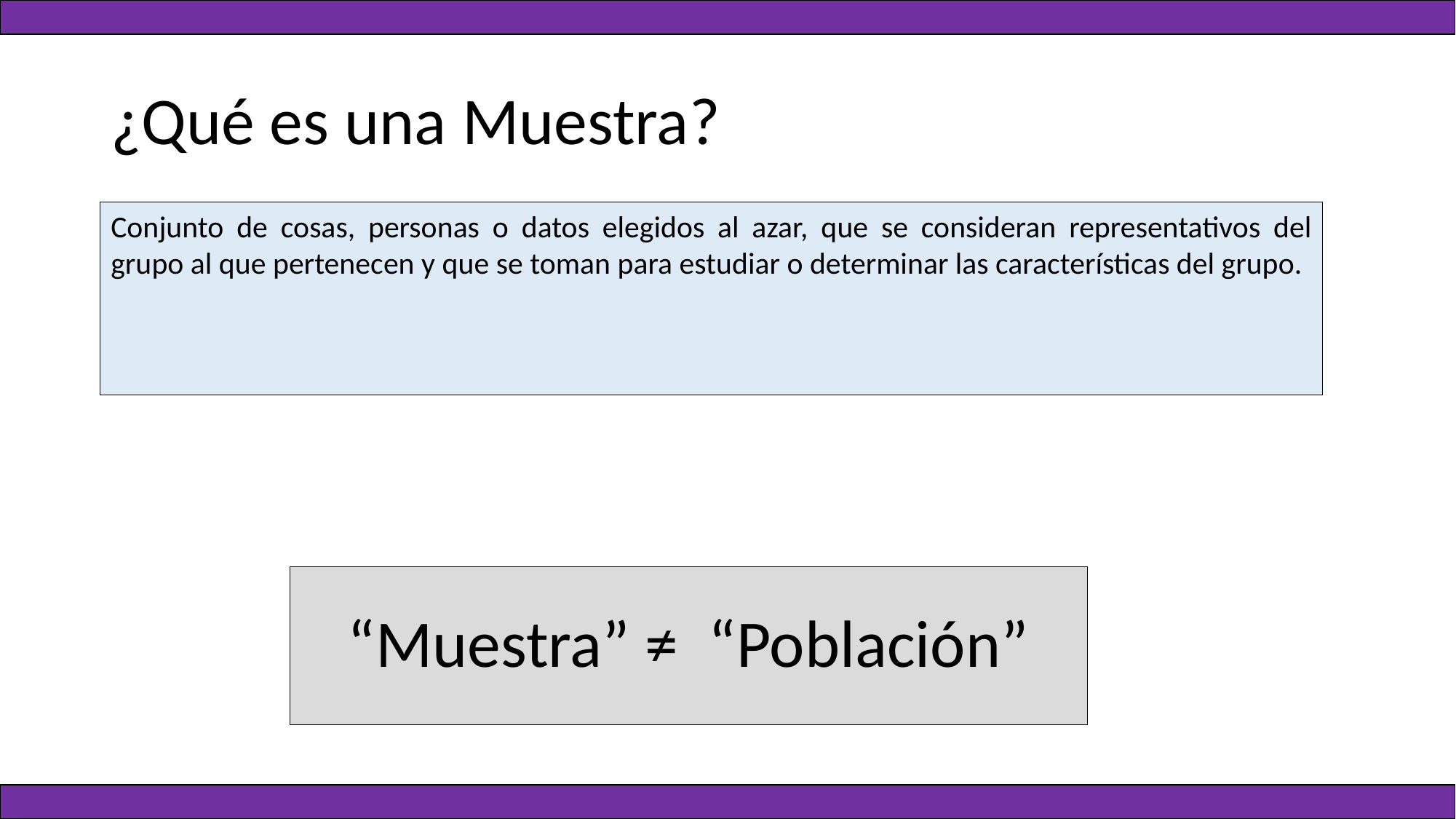

# ¿Qué es una Muestra?
Conjunto de cosas, personas o datos elegidos al azar, que se consideran representativos del grupo al que pertenecen y que se toman para estudiar o determinar las características del grupo.

“Muestra” ≠  “Población”